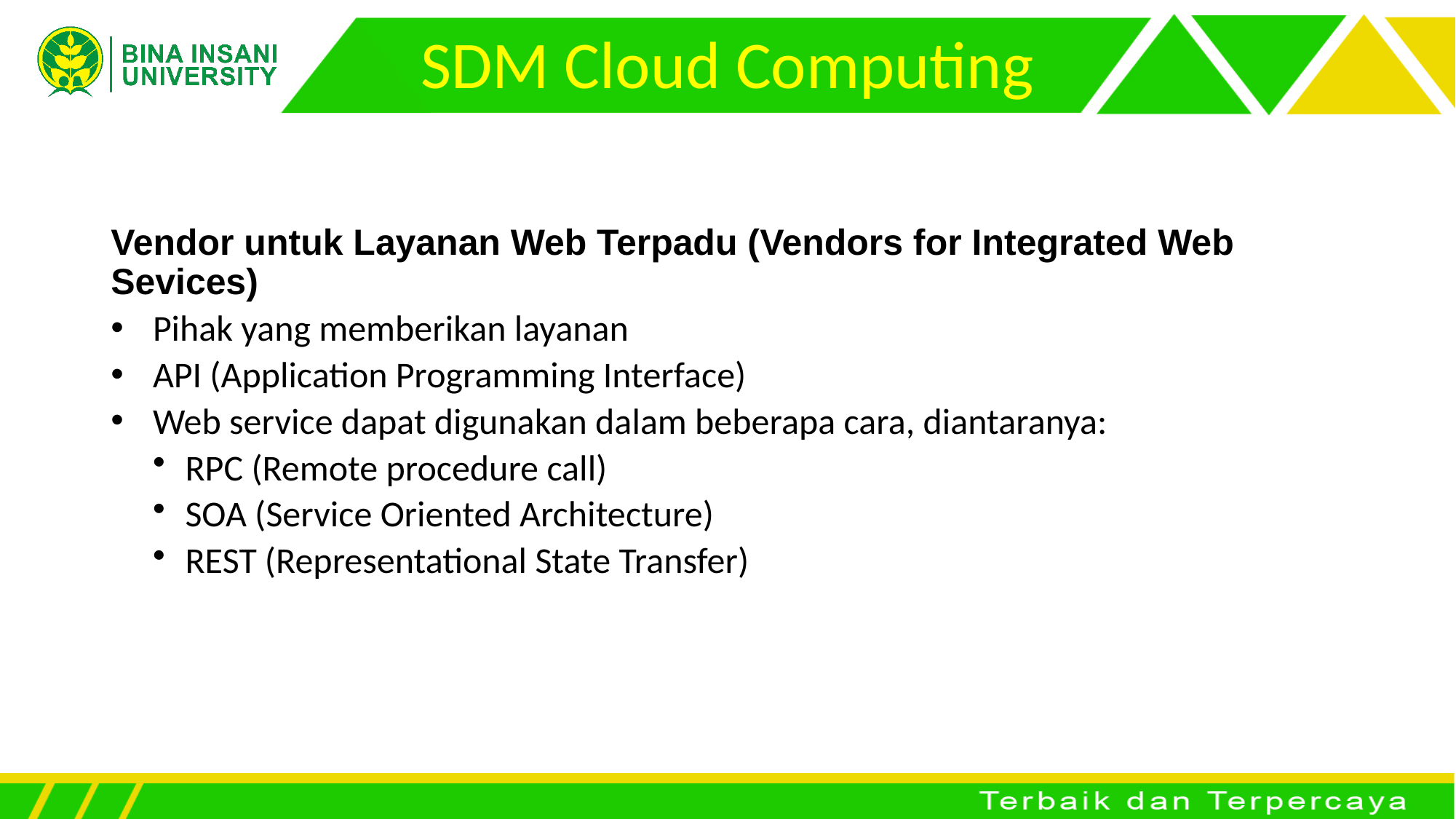

# SDM Cloud Computing
Vendor untuk Layanan Web Terpadu (Vendors for Integrated Web Sevices)
Pihak yang memberikan layanan
API (Application Programming Interface)
Web service dapat digunakan dalam beberapa cara, diantaranya:
RPC (Remote procedure call)
SOA (Service Oriented Architecture)
REST (Representational State Transfer)